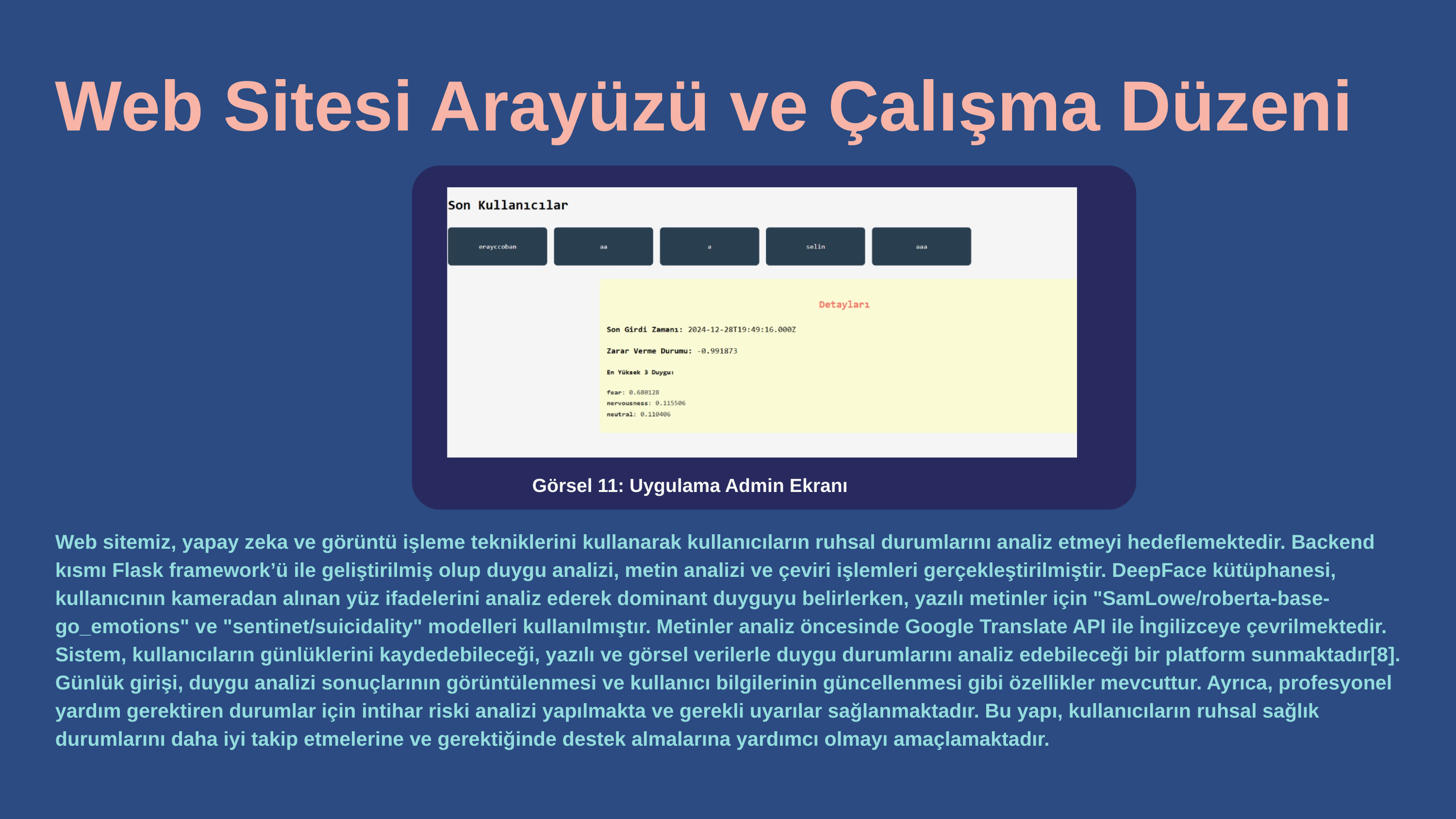

Web Sitesi Arayüzü ve Çalışma Düzeni

Görsel 11: Uygulama Admin Ekranı

Web sitemiz, yapay zeka ve görüntü işleme tekniklerini kullanarak kullanıcıların ruhsal durumlarını analiz etmeyi hedeflemektedir. Backend kısmı Flask framework’ü ile geliştirilmiş olup duygu analizi, metin analizi ve çeviri işlemleri gerçekleştirilmiştir. DeepFace kütüphanesi, kullanıcının kameradan alınan yüz ifadelerini analiz ederek dominant duyguyu belirlerken, yazılı metinler için "SamLowe/roberta-base-go_emotions" ve "sentinet/suicidality" modelleri kullanılmıştır. Metinler analiz öncesinde Google Translate API ile İngilizceye çevrilmektedir. Sistem, kullanıcıların günlüklerini kaydedebileceği, yazılı ve görsel verilerle duygu durumlarını analiz edebileceği bir platform sunmaktadır[8]. Günlük girişi, duygu analizi sonuçlarının görüntülenmesi ve kullanıcı bilgilerinin güncellenmesi gibi özellikler mevcuttur. Ayrıca, profesyonel yardım gerektiren durumlar için intihar riski analizi yapılmakta ve gerekli uyarılar sağlanmaktadır. Bu yapı, kullanıcıların ruhsal sağlık durumlarını daha iyi takip etmelerine ve gerektiğinde destek almalarına yardımcı olmayı amaçlamaktadır.